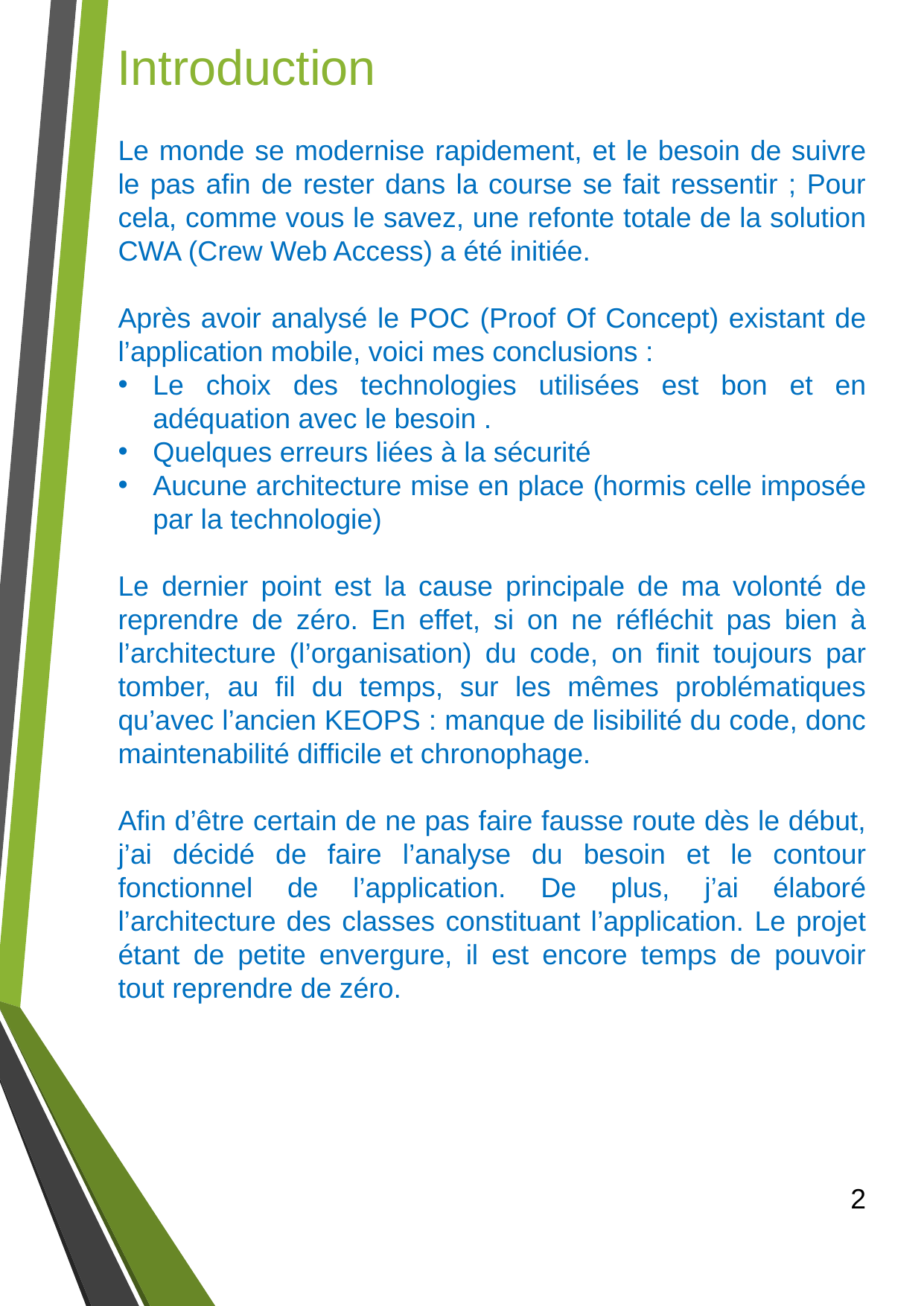

Introduction
Le monde se modernise rapidement, et le besoin de suivre le pas afin de rester dans la course se fait ressentir ; Pour cela, comme vous le savez, une refonte totale de la solution CWA (Crew Web Access) a été initiée.

Après avoir analysé le POC (Proof Of Concept) existant de l’application mobile, voici mes conclusions :
Le choix des technologies utilisées est bon et en adéquation avec le besoin .
Quelques erreurs liées à la sécurité
Aucune architecture mise en place (hormis celle imposée par la technologie)

Le dernier point est la cause principale de ma volonté de reprendre de zéro. En effet, si on ne réfléchit pas bien à l’architecture (l’organisation) du code, on finit toujours par tomber, au fil du temps, sur les mêmes problématiques qu’avec l’ancien KEOPS : manque de lisibilité du code, donc maintenabilité difficile et chronophage.

Afin d’être certain de ne pas faire fausse route dès le début, j’ai décidé de faire l’analyse du besoin et le contour fonctionnel de l’application. De plus, j’ai élaboré l’architecture des classes constituant l’application. Le projet étant de petite envergure, il est encore temps de pouvoir tout reprendre de zéro.
2